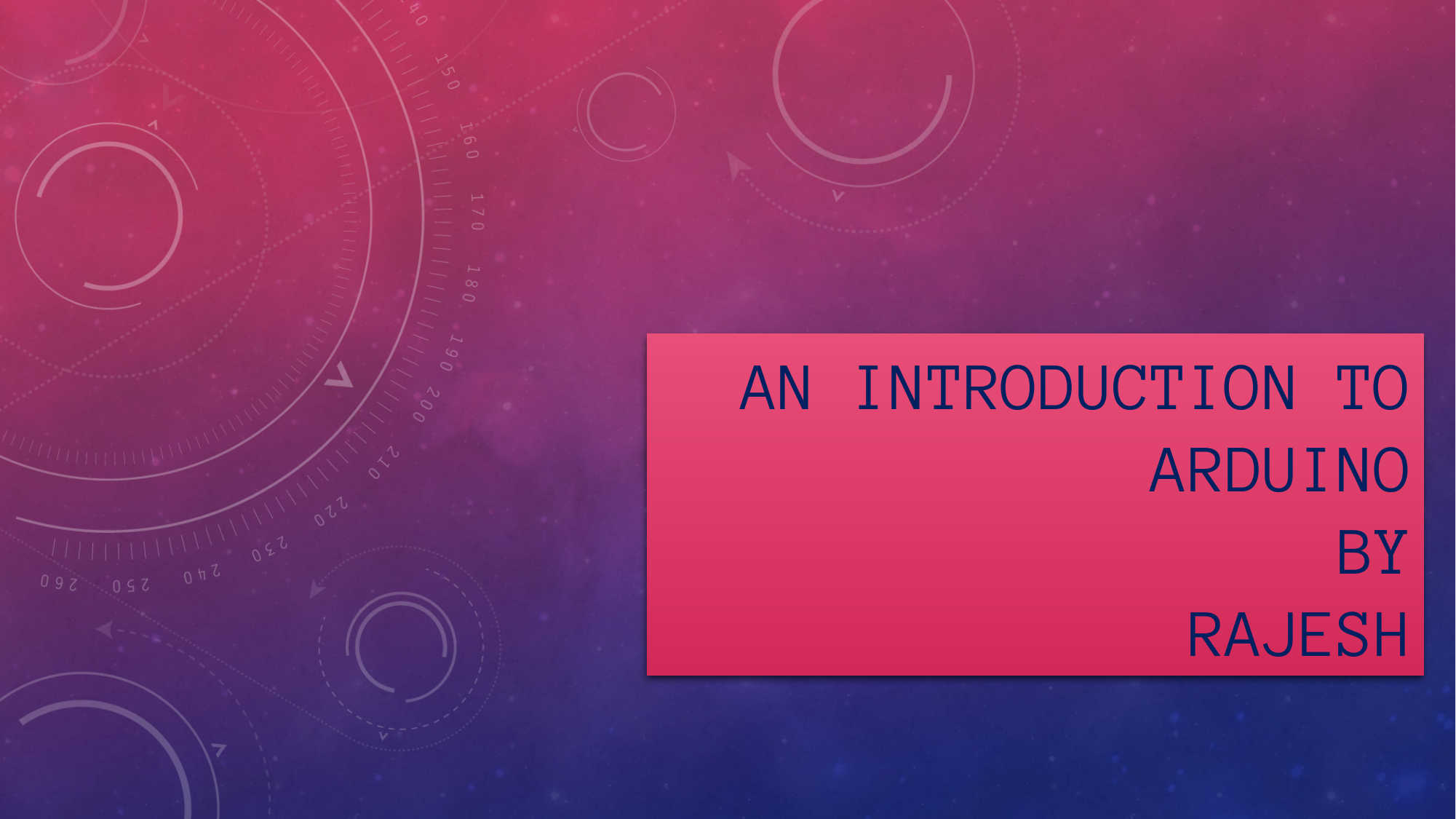

# An INTRODUCTION TO ARDUINO by rajesh